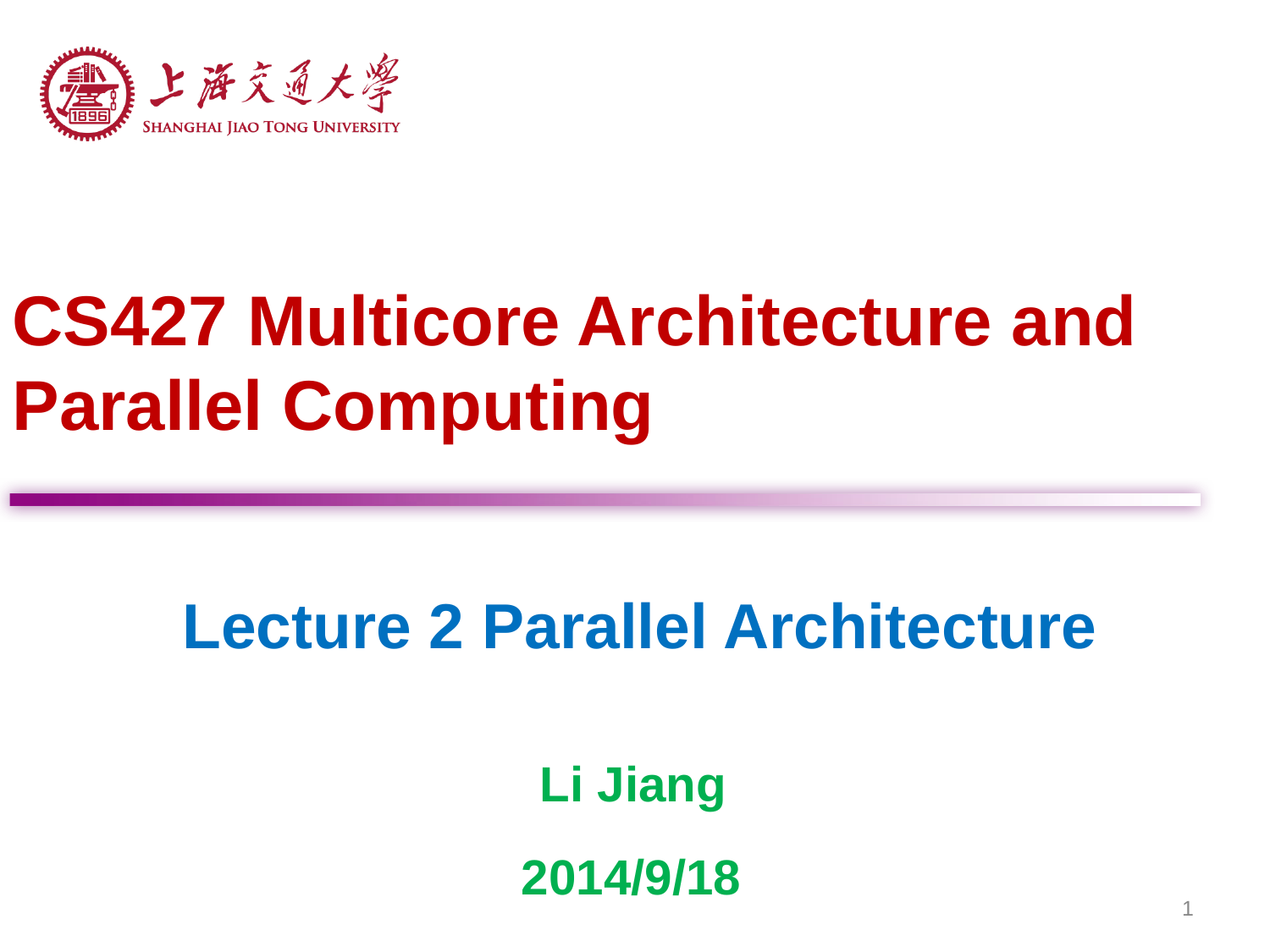

CS427 Multicore Architecture and Parallel Computing
Lecture 2 Parallel Architecture

Li Jiang
2014/9/18

1